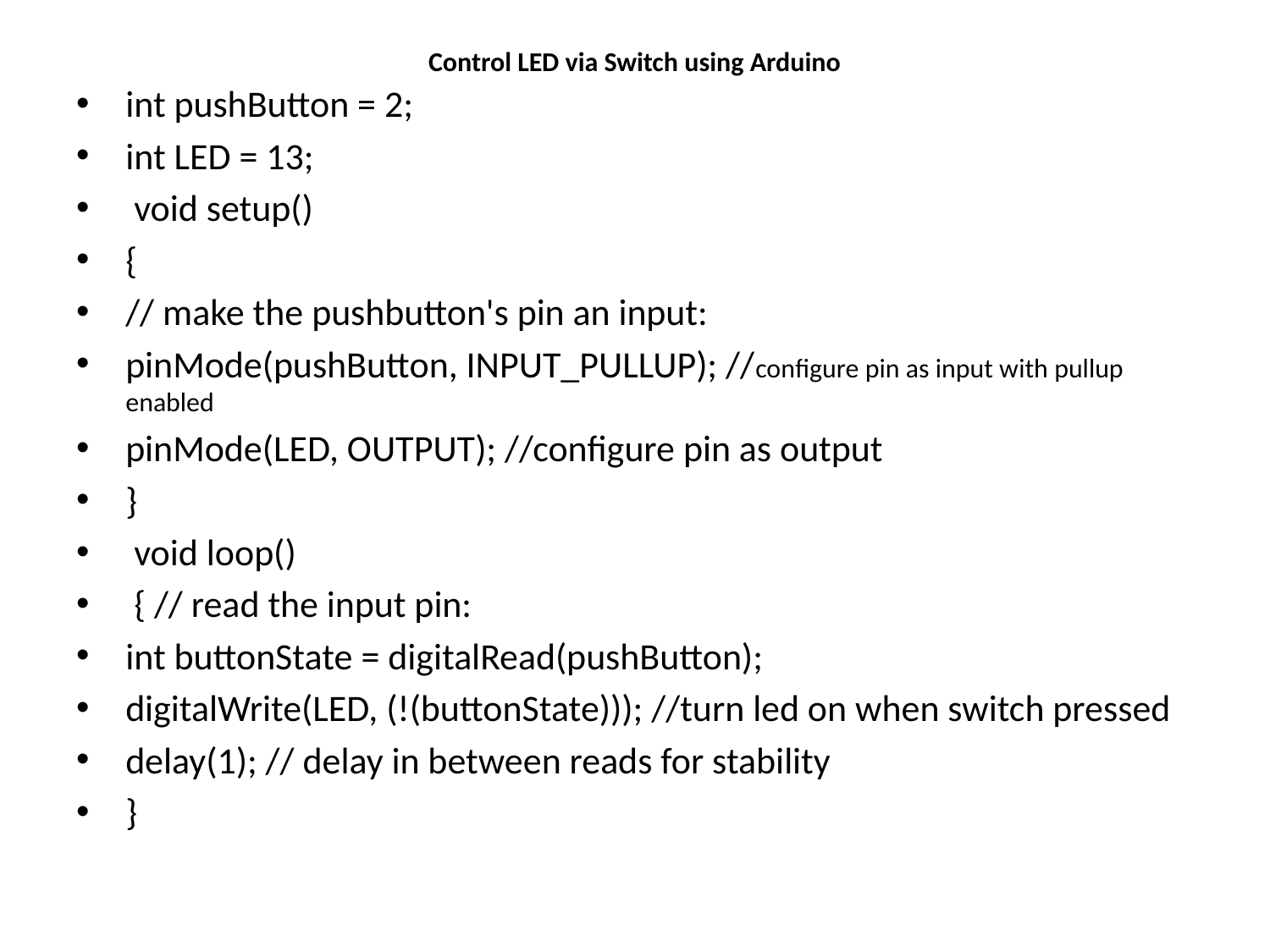

# Control LED via Switch using Arduino
int pushButton = 2;
int LED = 13;
 void setup()
{
// make the pushbutton's pin an input:
pinMode(pushButton, INPUT_PULLUP); //configure pin as input with pullup enabled
pinMode(LED, OUTPUT); //configure pin as output
}
 void loop()
 { // read the input pin:
int buttonState = digitalRead(pushButton);
digitalWrite(LED, (!(buttonState))); //turn led on when switch pressed
delay(1); // delay in between reads for stability
}